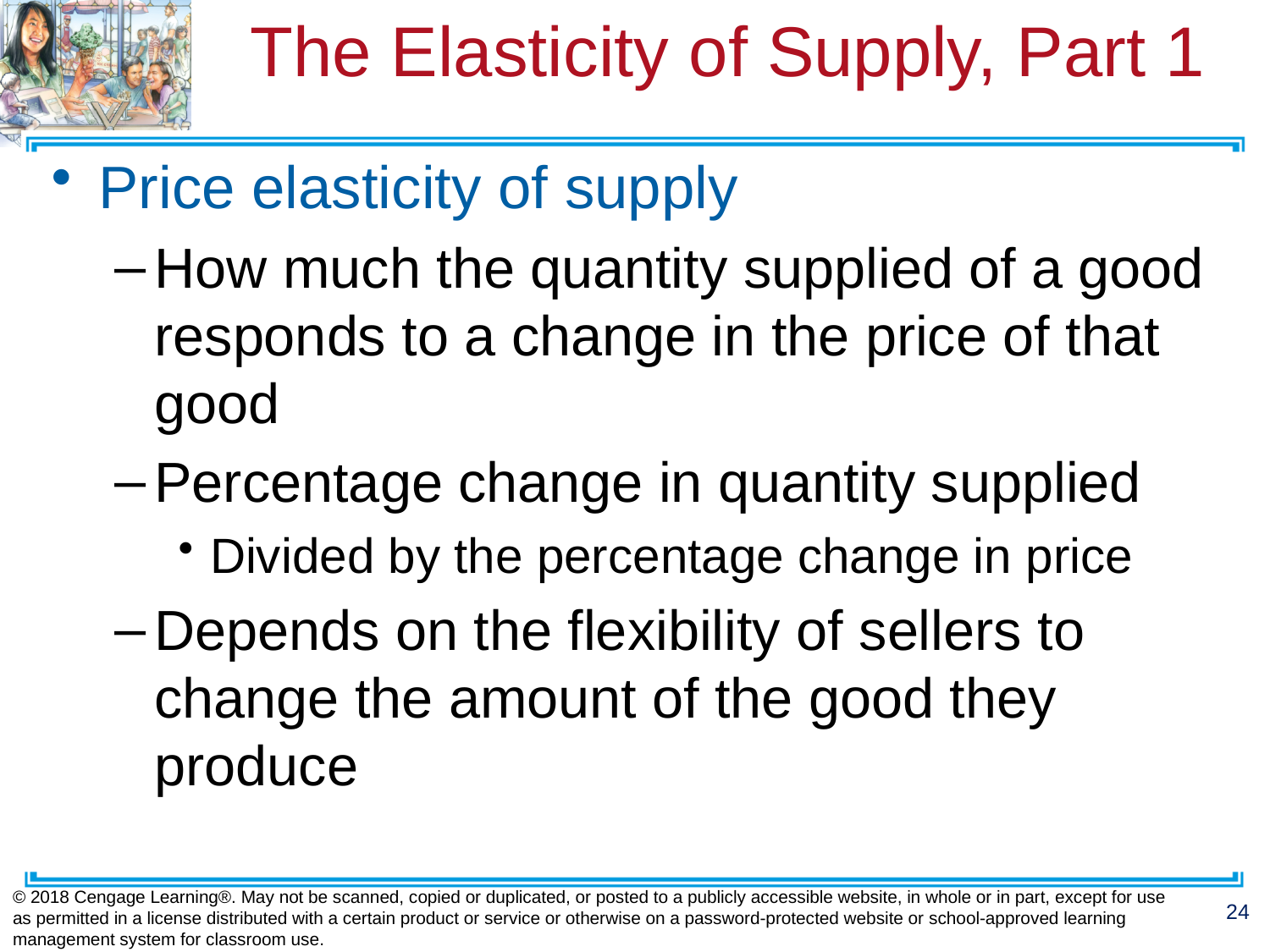

# The Elasticity of Supply, Part 1
Price elasticity of supply
How much the quantity supplied of a good responds to a change in the price of that good
Percentage change in quantity supplied
Divided by the percentage change in price
Depends on the flexibility of sellers to change the amount of the good they produce
© 2018 Cengage Learning®. May not be scanned, copied or duplicated, or posted to a publicly accessible website, in whole or in part, except for use as permitted in a license distributed with a certain product or service or otherwise on a password-protected website or school-approved learning management system for classroom use.
24